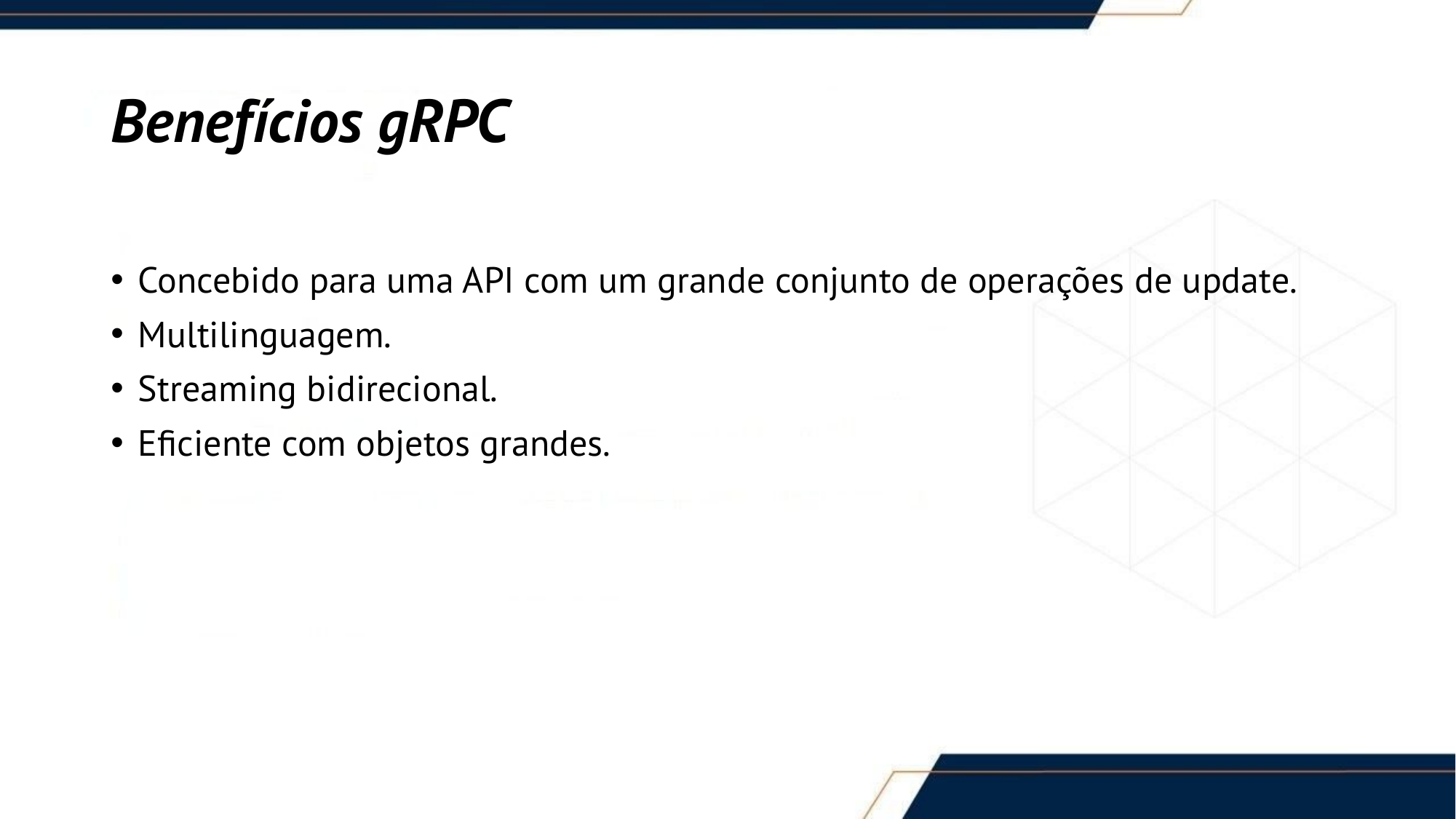

# Benefícios gRPC
Concebido para uma API com um grande conjunto de operações de update.
Multilinguagem.
Streaming bidirecional.
Eficiente com objetos grandes.